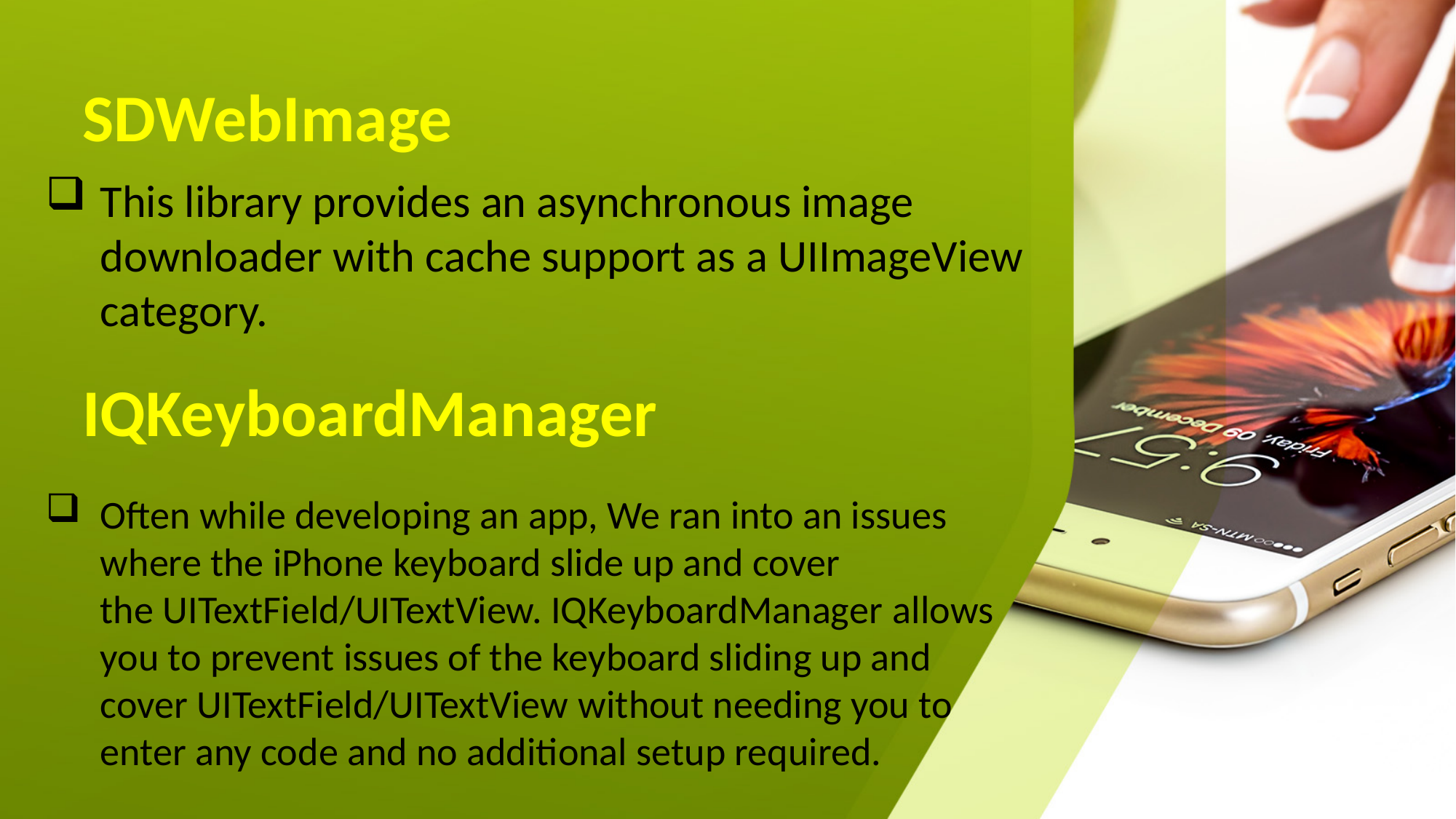

# SDWebImage
This library provides an asynchronous image downloader with cache support as a UIImageView category.
IQKeyboardManager
Often while developing an app, We ran into an issues where the iPhone keyboard slide up and cover the UITextField/UITextView. IQKeyboardManager allows you to prevent issues of the keyboard sliding up and cover UITextField/UITextView without needing you to enter any code and no additional setup required.